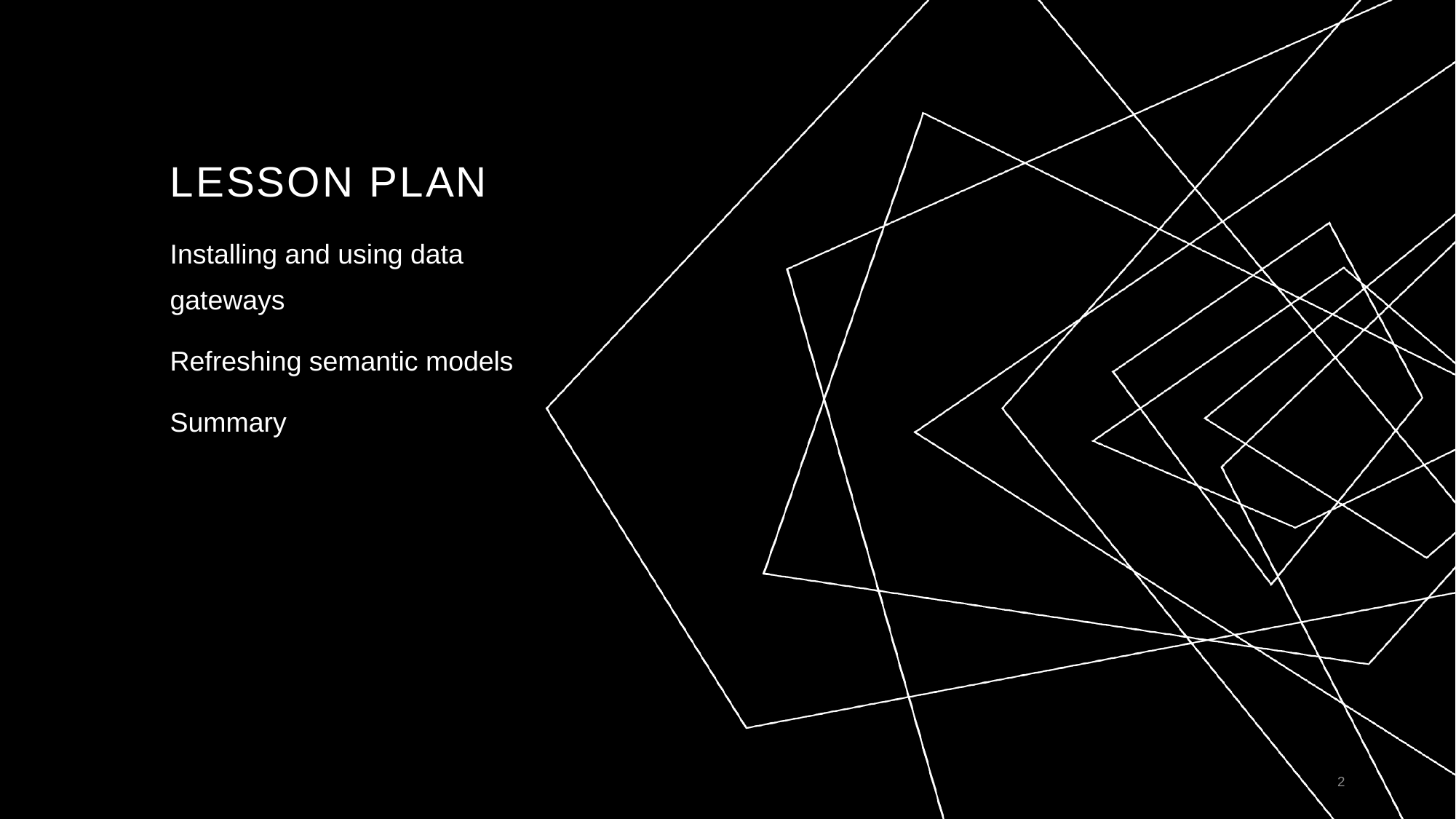

# Lesson Plan
Installing and using data gateways
Refreshing semantic models
Summary
2